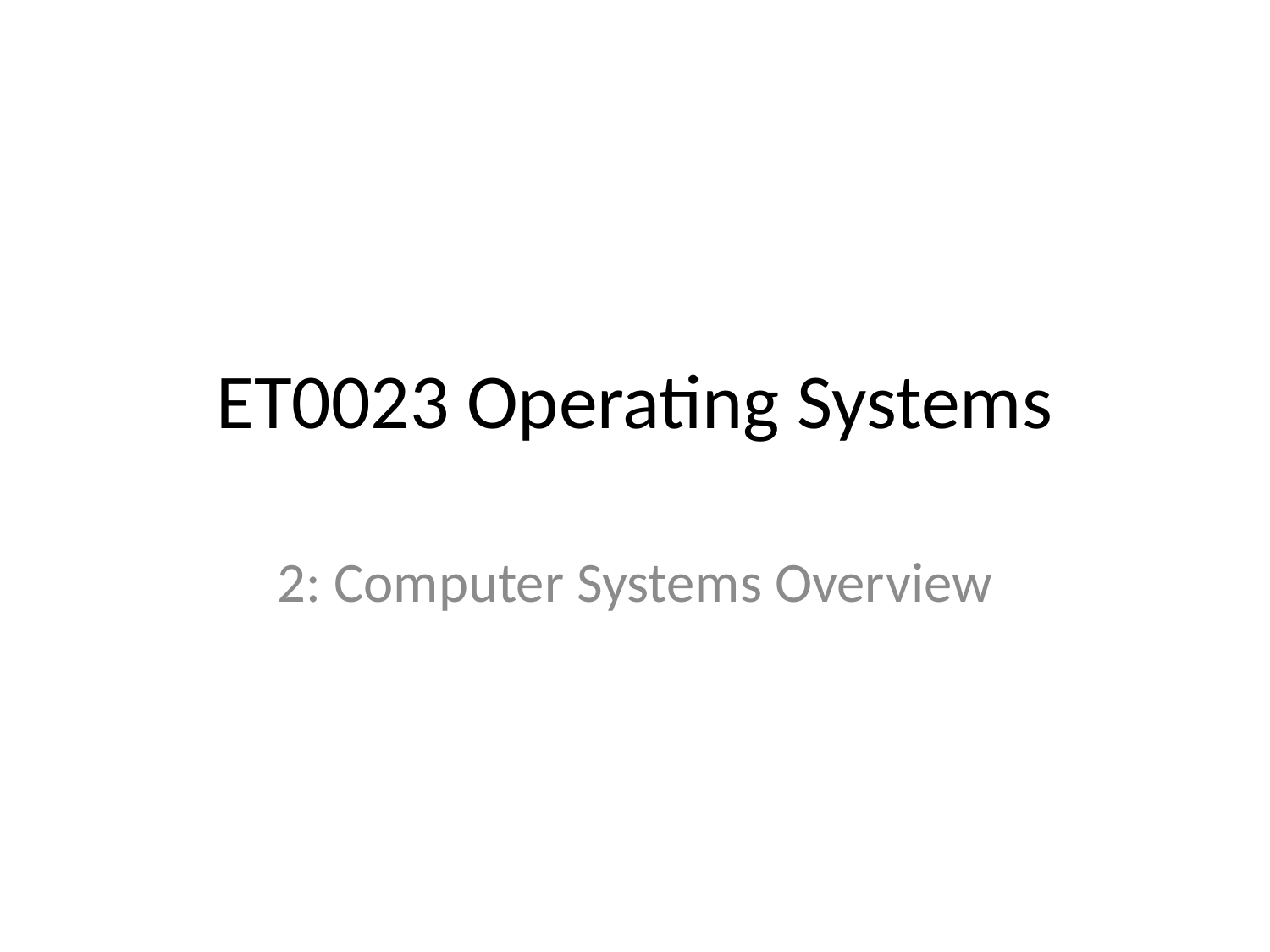

# ET0023 Operating Systems
2: Computer Systems Overview